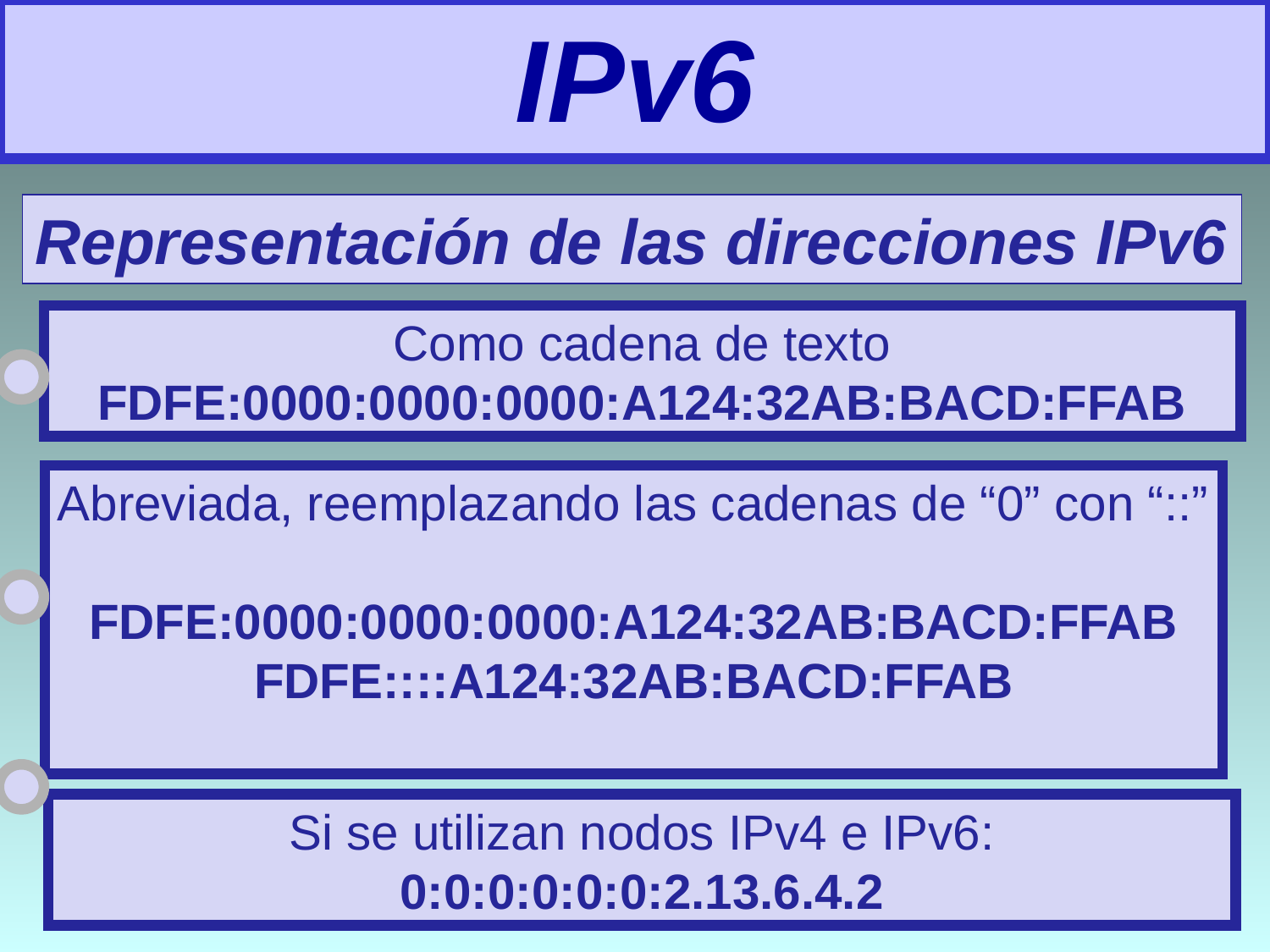

# IPv6
Representación de las direcciones IPv6
Como cadena de texto
FDFE:0000:0000:0000:A124:32AB:BACD:FFAB

Abreviada, reemplazando las cadenas de “0” con “::”

FDFE:0000:0000:0000:A124:32AB:BACD:FFAB
FDFE::::A124:32AB:BACD:FFAB

Si se utilizan nodos IPv4 e IPv6:
0:0:0:0:0:0:2.13.6.4.2